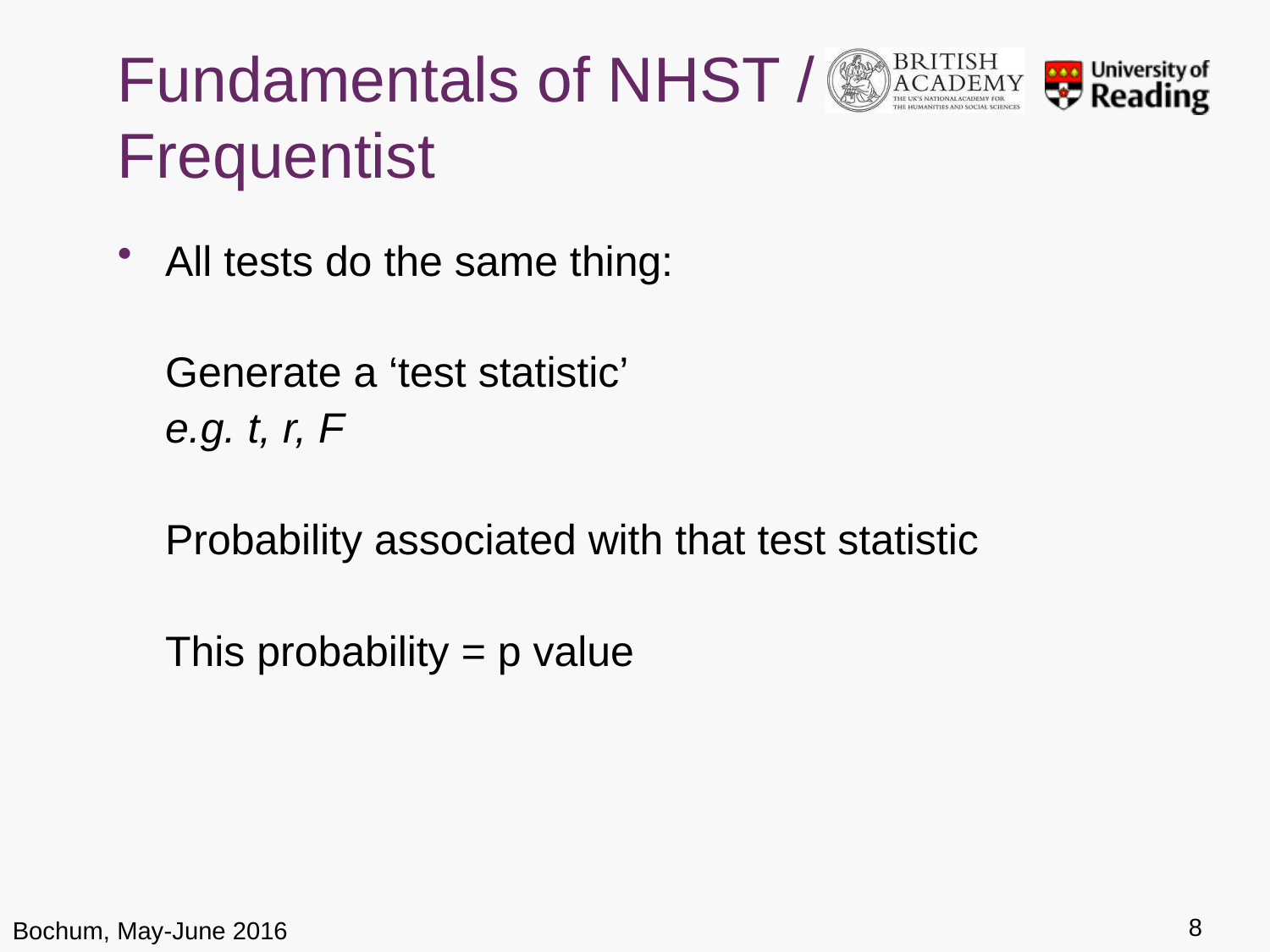

# Fundamentals of NHST / Frequentist
All tests do the same thing:
Generate a ‘test statistic’
e.g. t, r, F
Probability associated with that test statistic
This probability = p value
8